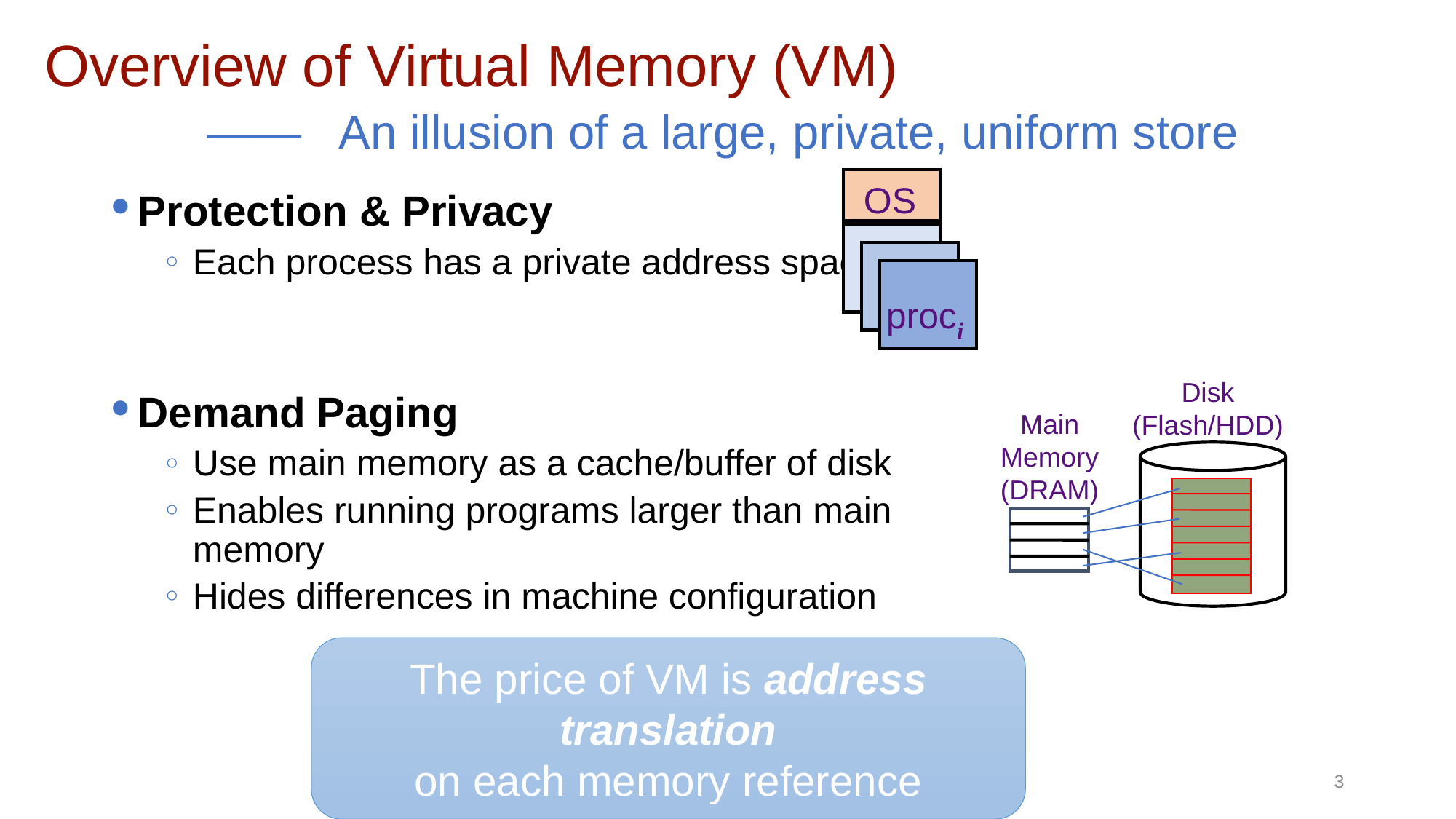

# Overview of Virtual Memory (VM) ——   An illusion of a large, private, uniform store

OS

proci
Protection & Privacy
Each process has a private address space

Demand Paging
Use main memory as a cache/buffer of disk
Enables running programs larger than main memory
Hides differences in machine configuration

Disk
(Flash/HDD)
Main
Memory
(DRAM)

The price of VM is address translation
on each memory reference
3